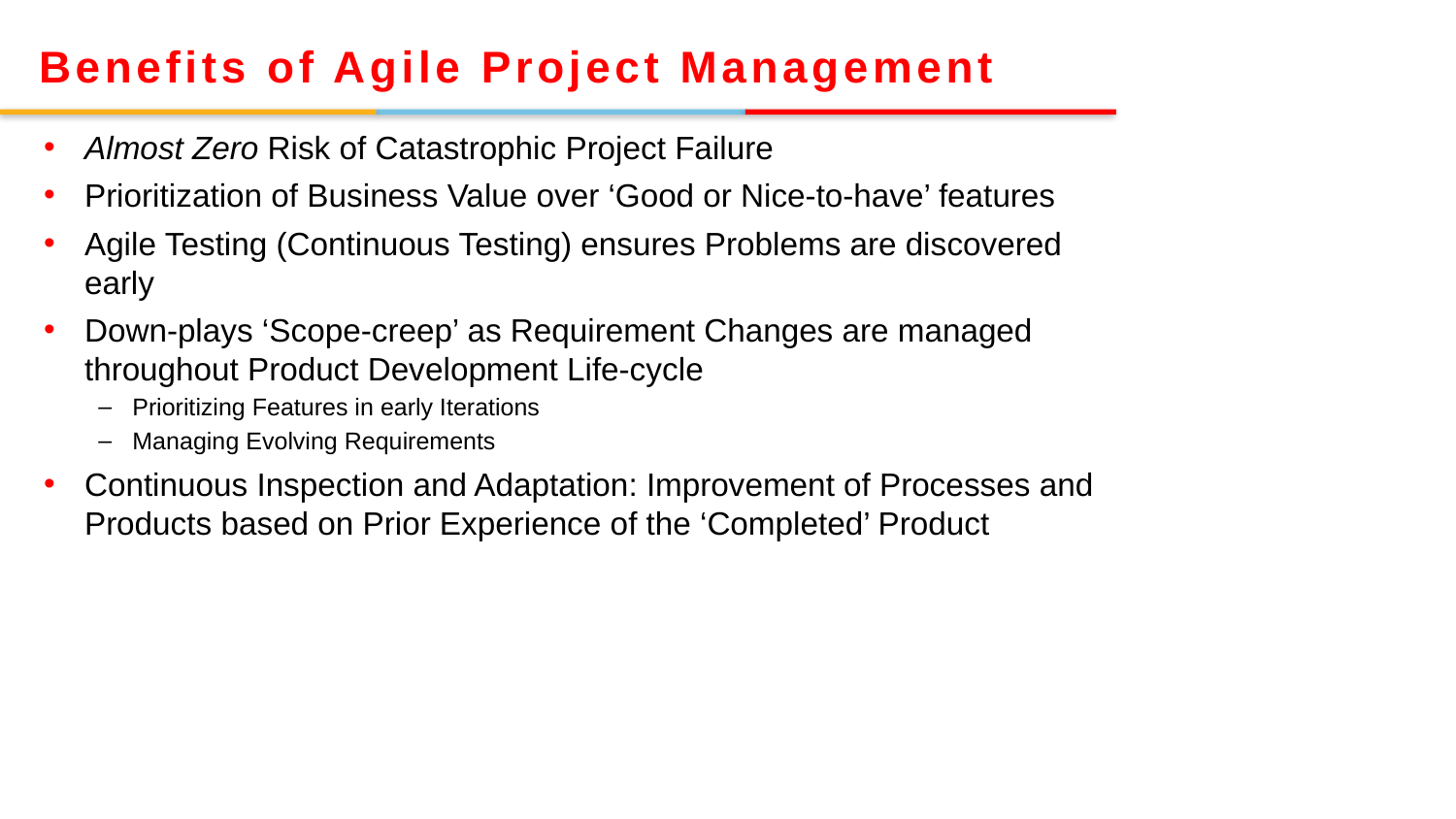

Benefits of Agile Project Management
Almost Zero Risk of Catastrophic Project Failure
Prioritization of Business Value over ‘Good or Nice-to-have’ features
Agile Testing (Continuous Testing) ensures Problems are discovered early
Down-plays ‘Scope-creep’ as Requirement Changes are managed throughout Product Development Life-cycle
Prioritizing Features in early Iterations
Managing Evolving Requirements
Continuous Inspection and Adaptation: Improvement of Processes and Products based on Prior Experience of the ‘Completed’ Product